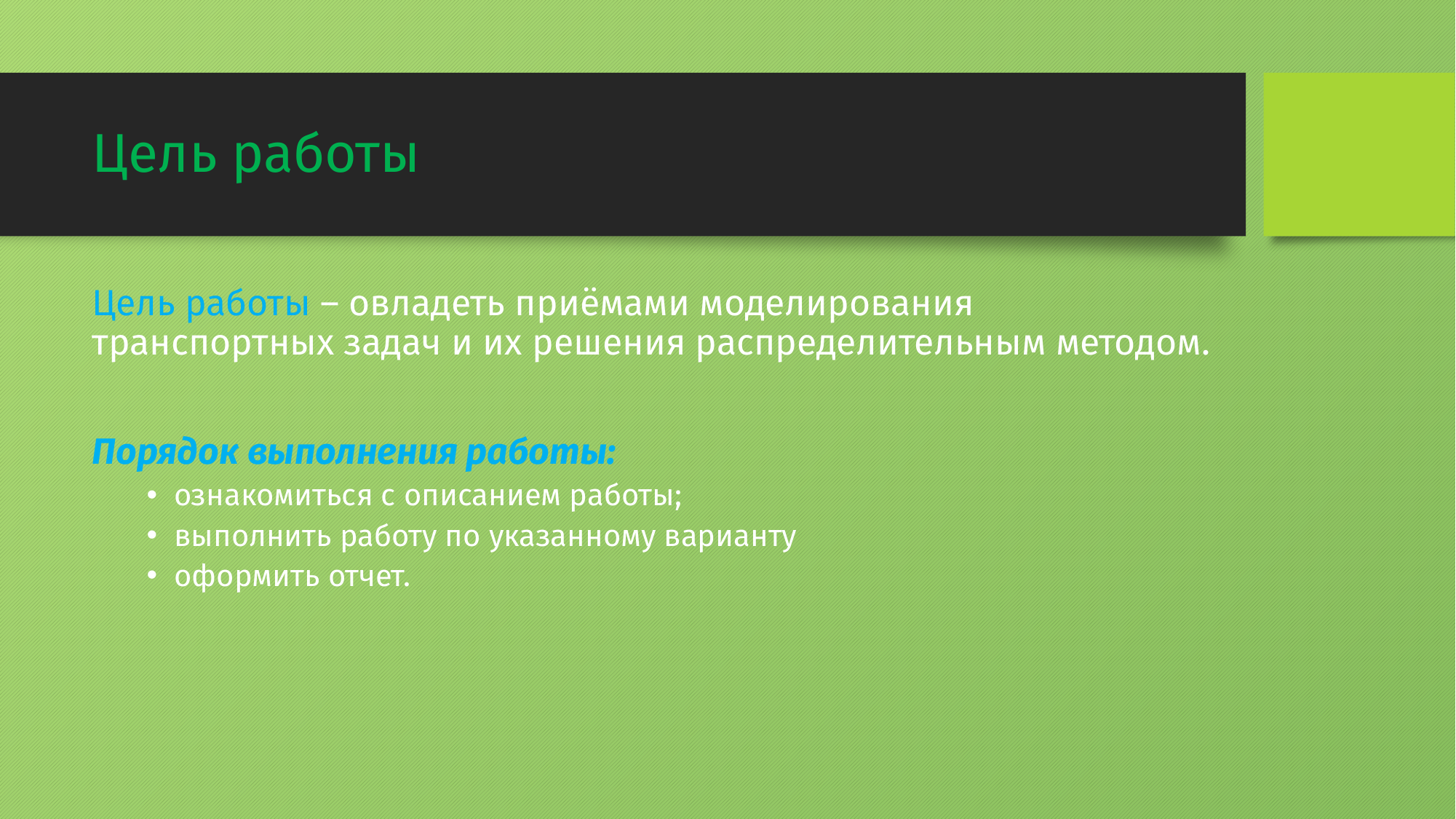

# Цель работы
Цель работы – овладеть приёмами моделирования транспортных задач и их решения распределительным методом.

Порядок выполнения работы:
ознакомиться с описанием работы;
выполнить работу по указанному варианту
оформить отчет.